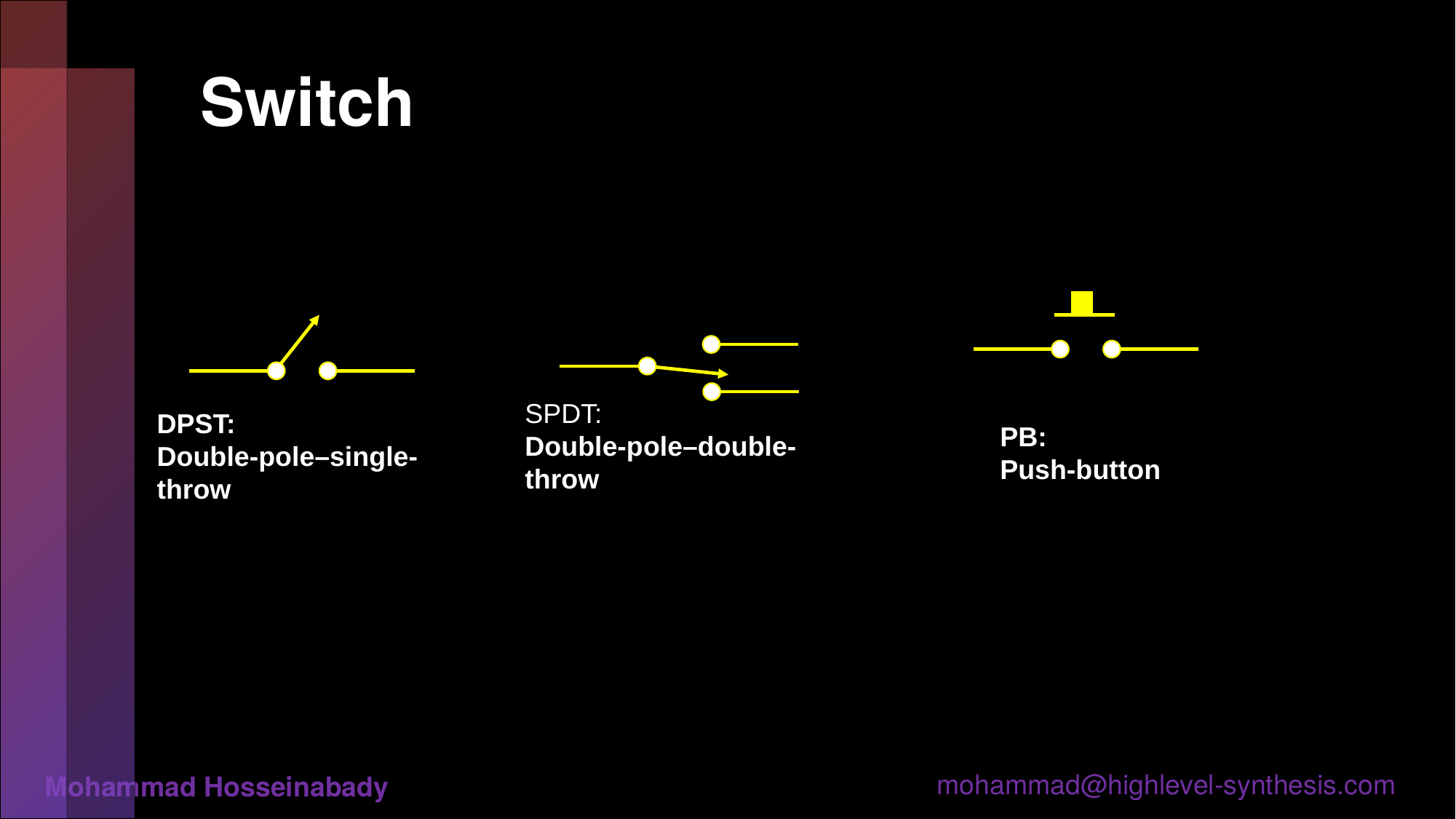

# Switch

SPDT:
Double-pole–double-throw
DPST:
Double-pole–single-throw
PB:
Push-button